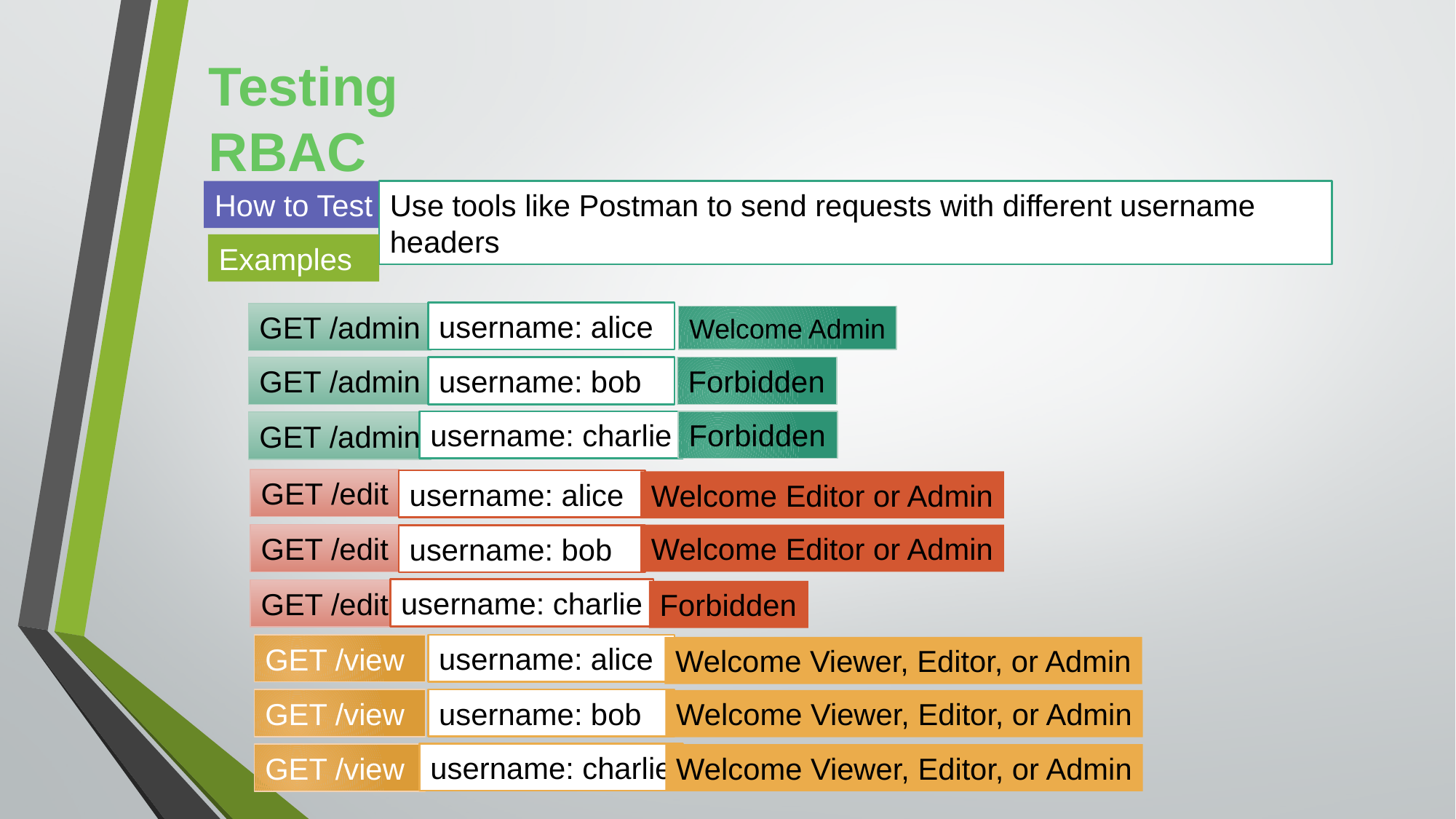

# Testing RBAC
How to Test
Use tools like Postman to send requests with different username headers
Examples
username: alice
GET /admin
Welcome Admin
GET /admin
username: bob
Forbidden
username: charlie
Forbidden
GET /admin
GET /edit
username: alice
Welcome Editor or Admin
GET /edit
Welcome Editor or Admin
username: bob
username: charlie
GET /edit
Forbidden
username: alice
GET /view
Welcome Viewer, Editor, or Admin
username: bob
GET /view
Welcome Viewer, Editor, or Admin
username: charlie
GET /view
Welcome Viewer, Editor, or Admin